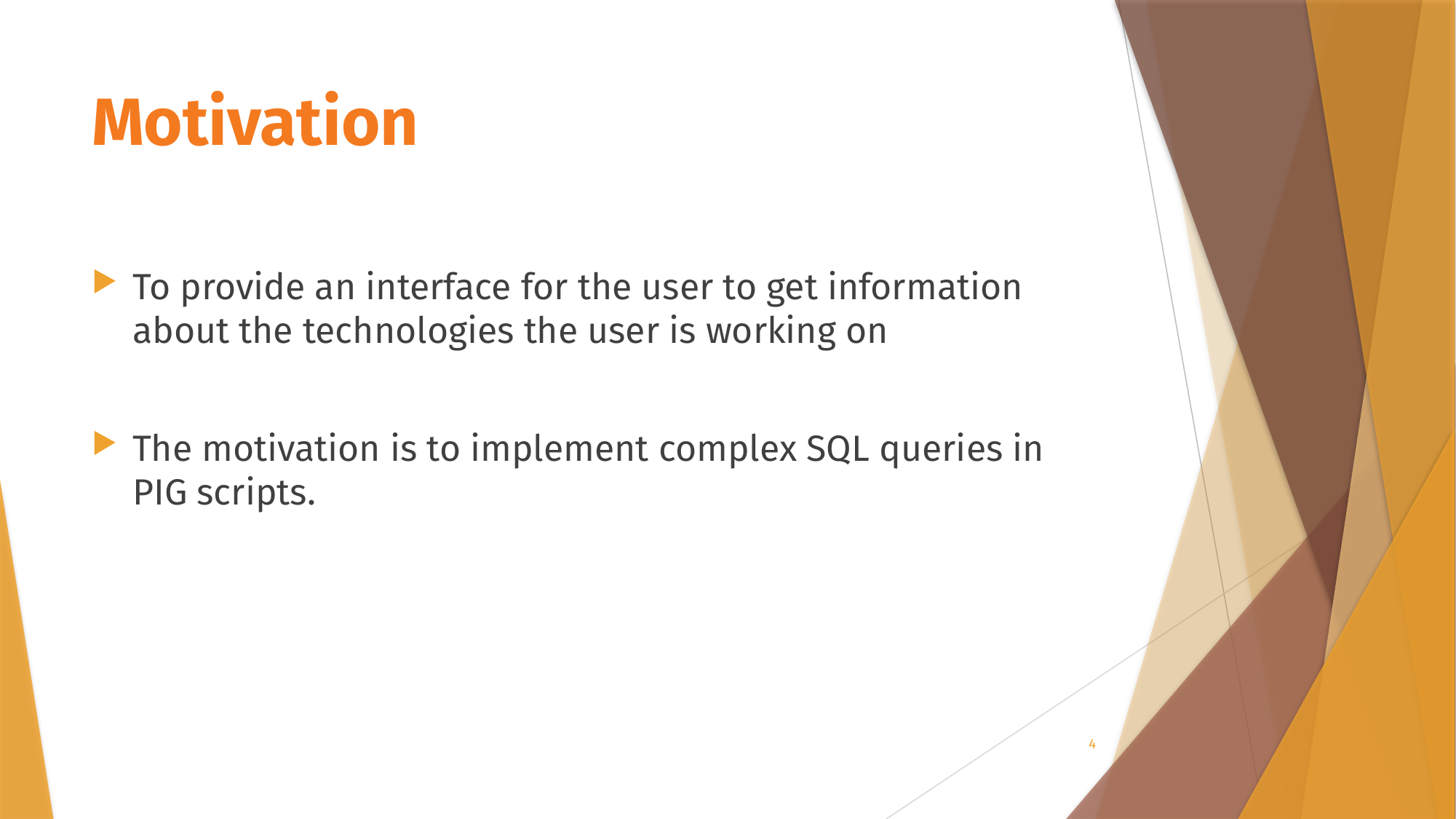

# Motivation
To provide an interface for the user to get information about the technologies the user is working on

The motivation is to implement complex SQL queries in PIG scripts.
4